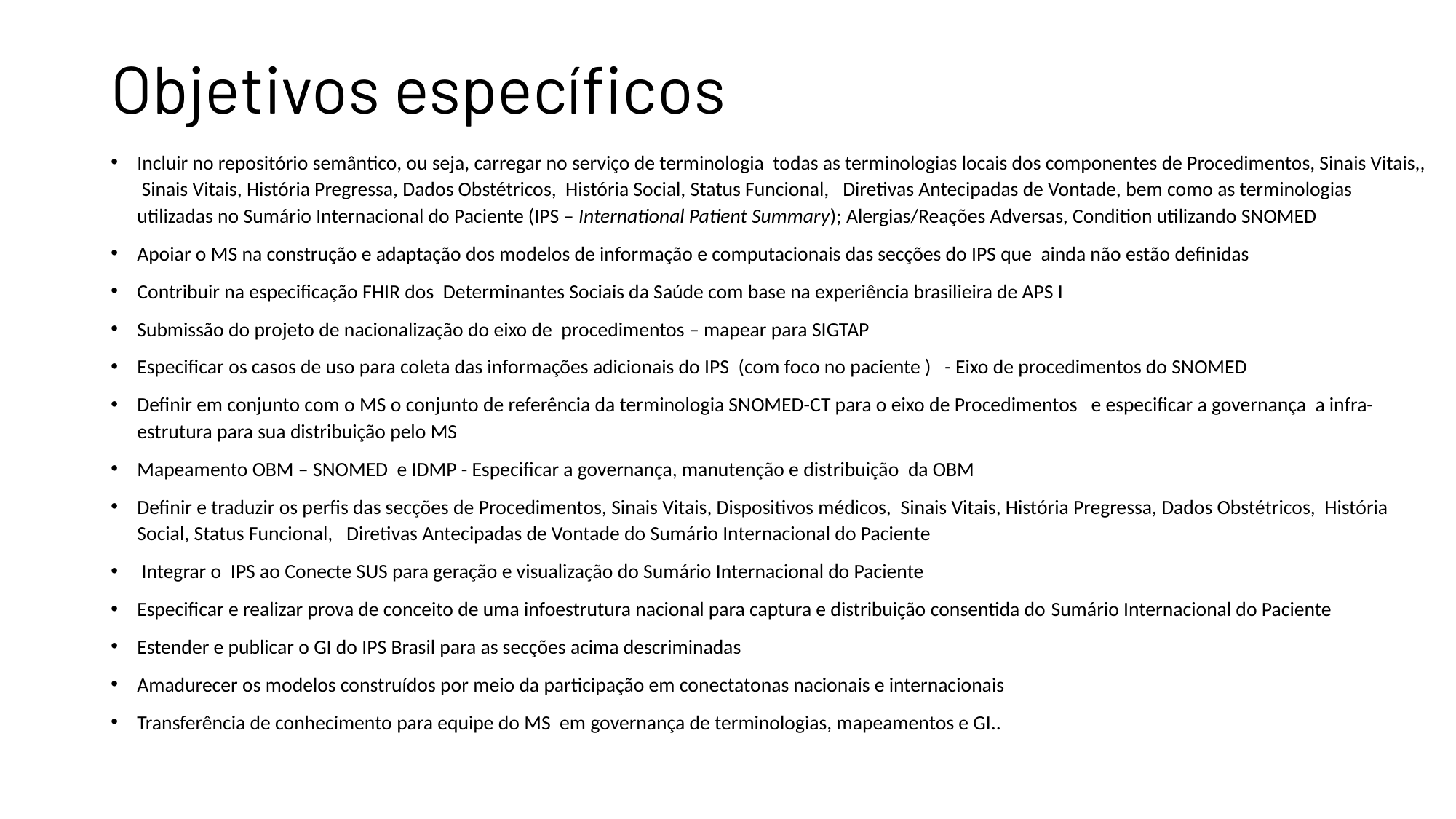

# Objetivos específicos
Incluir no repositório semântico, ou seja, carregar no serviço de terminologia  todas as terminologias locais dos componentes de Procedimentos, Sinais Vitais,,  Sinais Vitais, História Pregressa, Dados Obstétricos,  História Social, Status Funcional,   Diretivas Antecipadas de Vontade, bem como as terminologias utilizadas no Sumário Internacional do Paciente (IPS – International Patient Summary); Alergias/Reações Adversas, Condition utilizando SNOMED
Apoiar o MS na construção e adaptação dos modelos de informação e computacionais das secções do IPS que  ainda não estão definidas
Contribuir na especificação FHIR dos  Determinantes Sociais da Saúde com base na experiência brasilieira de APS I
Submissão do projeto de nacionalização do eixo de  procedimentos – mapear para SIGTAP
Especificar os casos de uso para coleta das informações adicionais do IPS  (com foco no paciente )   - Eixo de procedimentos do SNOMED
Definir em conjunto com o MS o conjunto de referência da terminologia SNOMED-CT para o eixo de Procedimentos   e especificar a governança  a infra-estrutura para sua distribuição pelo MS
Mapeamento OBM – SNOMED  e IDMP - Especificar a governança, manutenção e distribuição  da OBM
Definir e traduzir os perfis das secções de Procedimentos, Sinais Vitais, Dispositivos médicos,  Sinais Vitais, História Pregressa, Dados Obstétricos,  História Social, Status Funcional,   Diretivas Antecipadas de Vontade do Sumário Internacional do Paciente
 Integrar o  IPS ao Conecte SUS para geração e visualização do Sumário Internacional do Paciente
Especificar e realizar prova de conceito de uma infoestrutura nacional para captura e distribuição consentida do Sumário Internacional do Paciente
Estender e publicar o GI do IPS Brasil para as secções acima descriminadas
Amadurecer os modelos construídos por meio da participação em conectatonas nacionais e internacionais
Transferência de conhecimento para equipe do MS  em governança de terminologias, mapeamentos e GI..